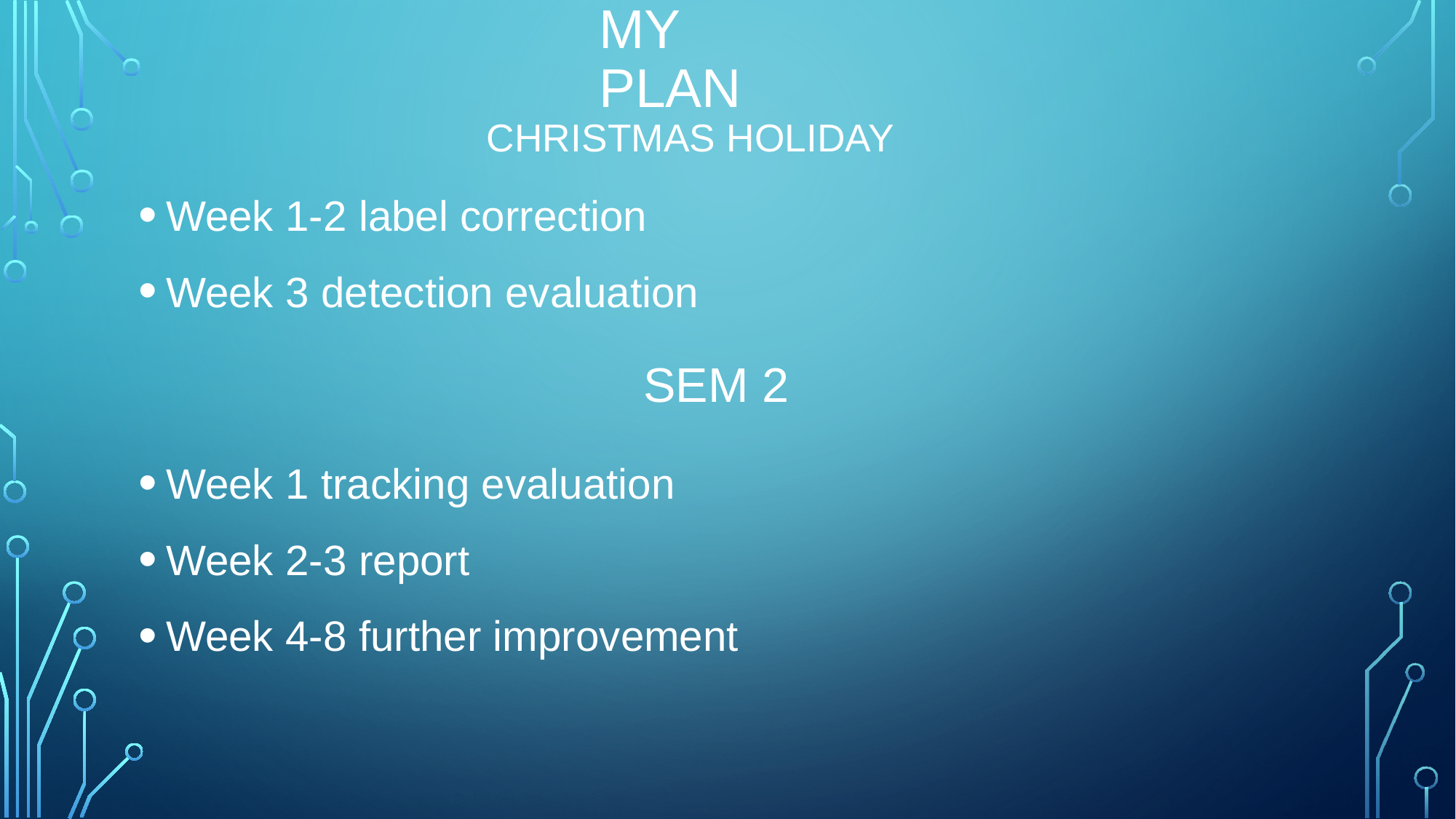

# My Plan

CHRISTMAS HOLIDAY
Week 1-2 label correction
Week 3 detection evaluation

SEM 2
Week 1 tracking evaluation
Week 2-3 report
Week 4-8 further improvement